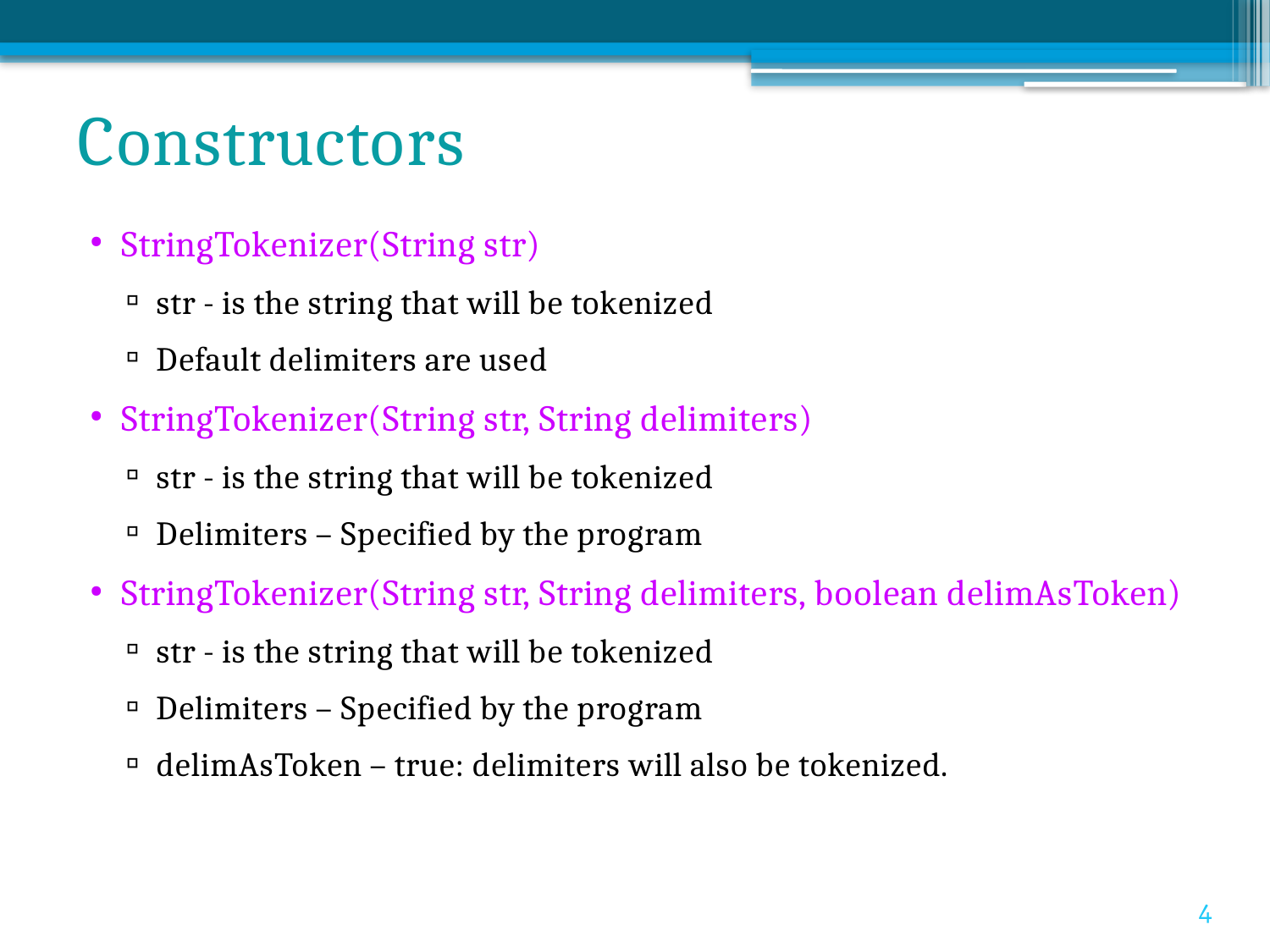

# Constructors
StringTokenizer(String str)
str - is the string that will be tokenized
Default delimiters are used
StringTokenizer(String str, String delimiters)
str - is the string that will be tokenized
Delimiters – Specified by the program
StringTokenizer(String str, String delimiters, boolean delimAsToken)
str - is the string that will be tokenized
Delimiters – Specified by the program
delimAsToken – true: delimiters will also be tokenized.

4